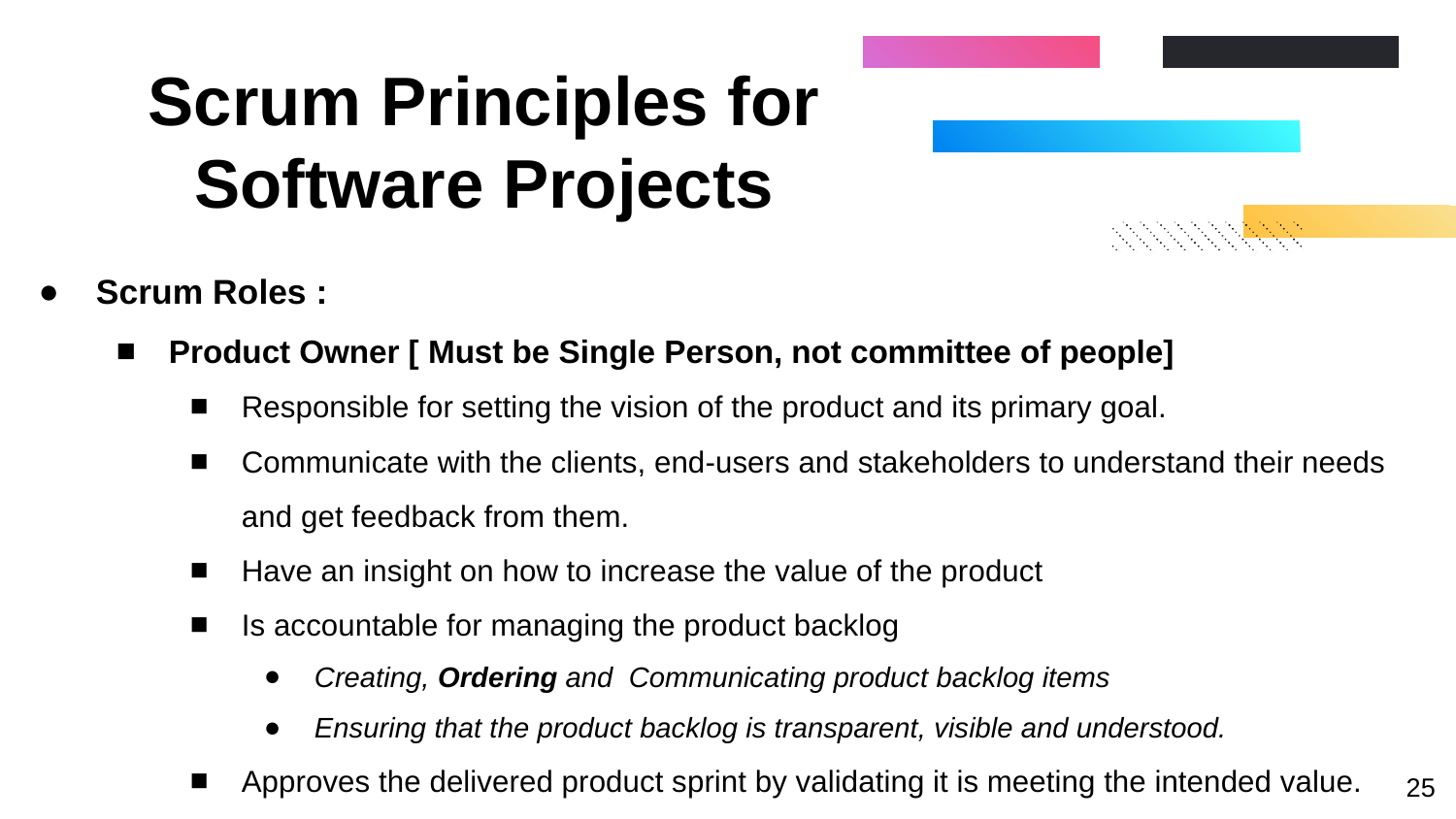

# Scrum Principles for Software Projects
Scrum Roles :
Product Owner [ Must be Single Person, not committee of people]
Responsible for setting the vision of the product and its primary goal.
Communicate with the clients, end-users and stakeholders to understand their needs and get feedback from them.
Have an insight on how to increase the value of the product
Is accountable for managing the product backlog
Creating, Ordering and  Communicating product backlog items
Ensuring that the product backlog is transparent, visible and understood.
Approves the delivered product sprint by validating it is meeting the intended value.
25